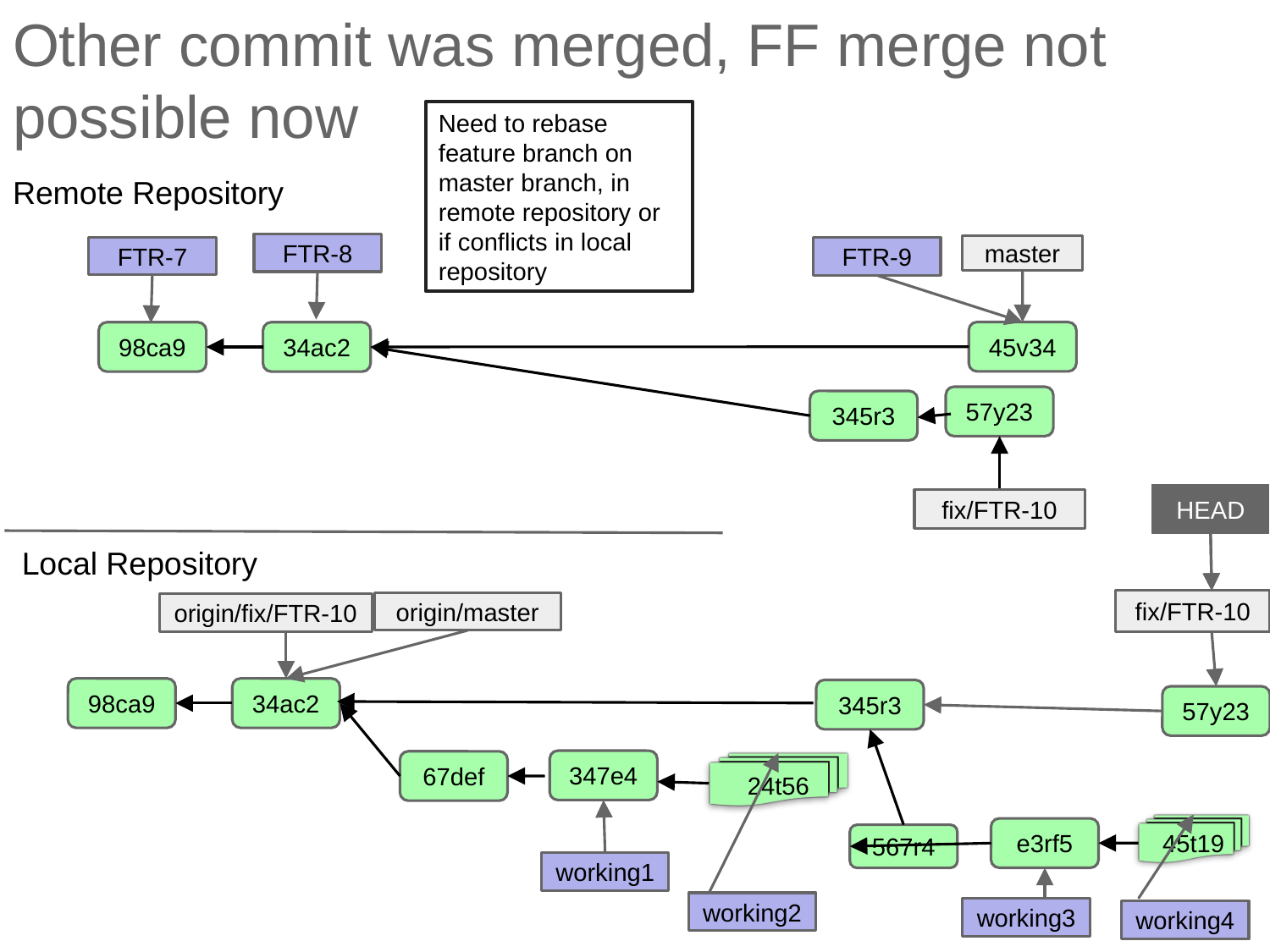

# Other commit was merged, FF merge not possible now
Need to rebase feature branch on master branch, in remote repository or if conflicts in local repository
Remote Repository
FTR-8
master
FTR-7
FTR-9
45v34
98ca9
34ac2
57y23
345r3
HEAD
fix/FTR-10
Local Repository
fix/FTR-10
origin/master
origin/fix/FTR-10
98ca9
34ac2
345r3
57y23
347e4
67def
24t56
45t19
e3rf5
567r4
working1
working2
working3
working4
15